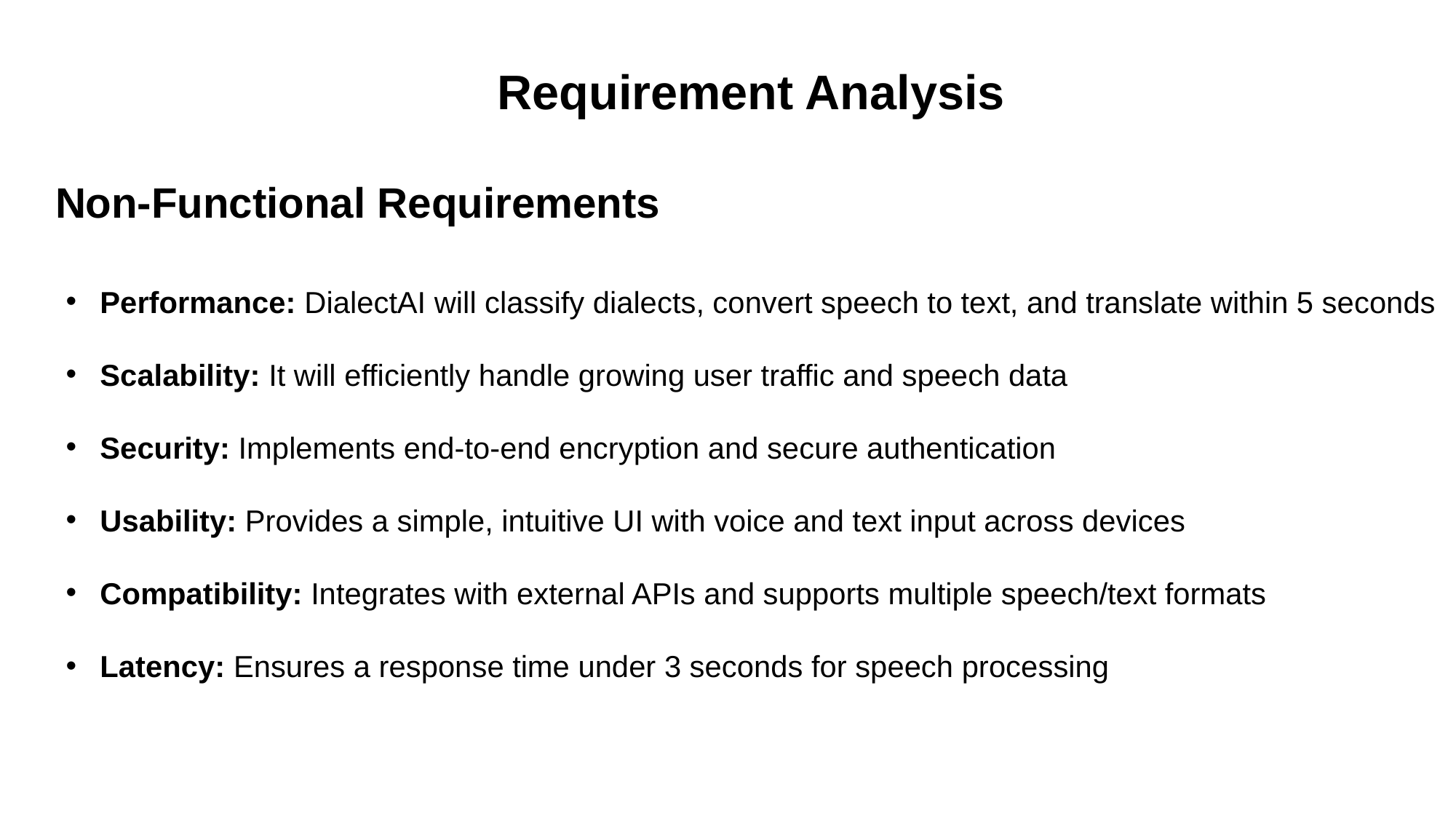

# Requirement Analysis
Non-Functional Requirements

Performance: DialectAI will classify dialects, convert speech to text, and translate within 5 seconds
Scalability: It will efficiently handle growing user traffic and speech data
Security: Implements end-to-end encryption and secure authentication
Usability: Provides a simple, intuitive UI with voice and text input across devices
Compatibility: Integrates with external APIs and supports multiple speech/text formats
Latency: Ensures a response time under 3 seconds for speech processing